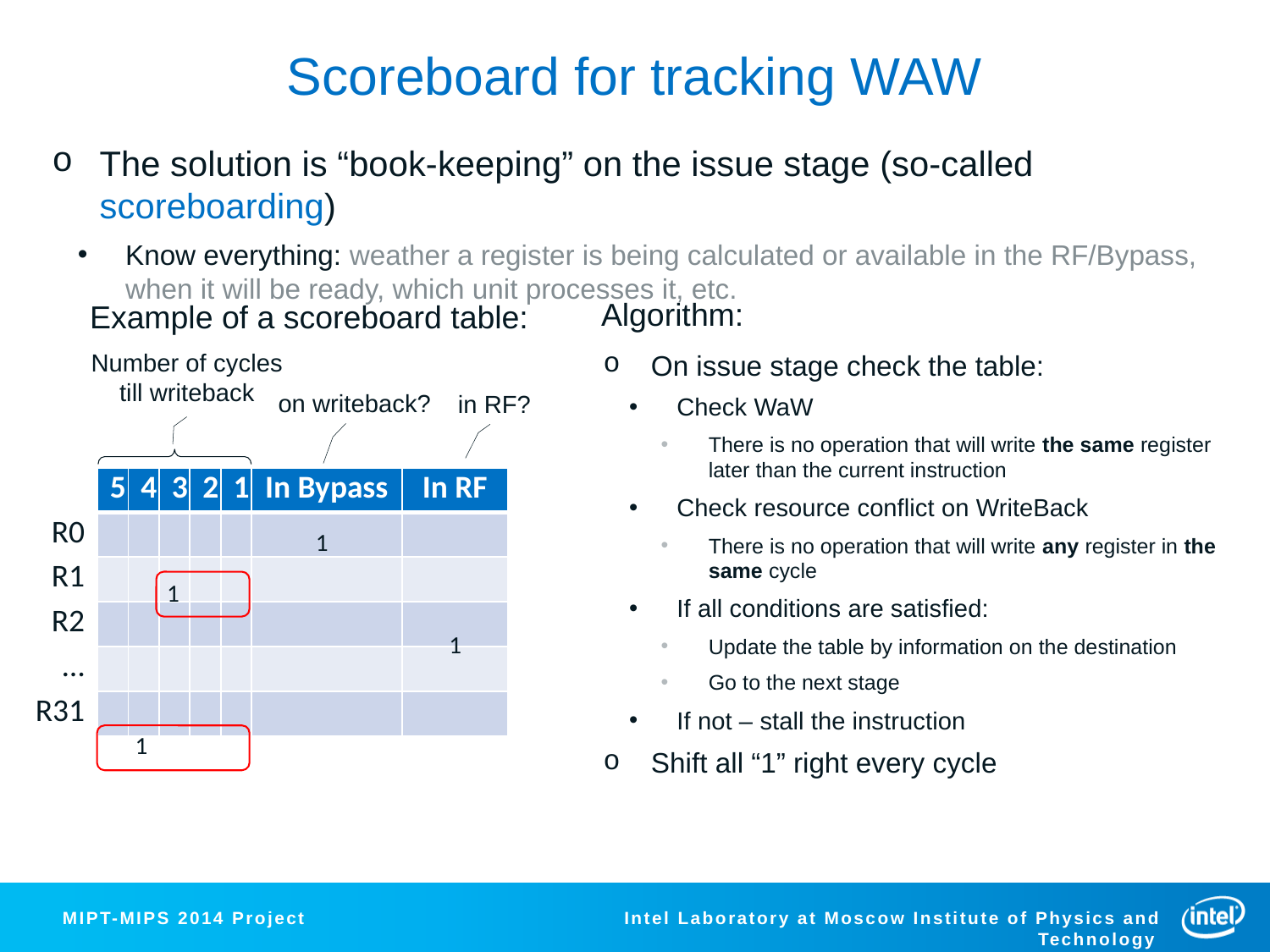

# Scoreboard for tracking WAW
The solution is “book-keeping” on the issue stage (so-called scoreboarding)
Know everything: weather a register is being calculated or available in the RF/Bypass, when it will be ready, which unit processes it, etc.
Algorithm:
Example of a scoreboard table:
Number of cycles till writeback
On issue stage check the table:
Check WaW
There is no operation that will write the same register later than the current instruction
Check resource conflict on WriteBack
There is no operation that will write any register in the same cycle
If all conditions are satisfied:
Update the table by information on the destination
Go to the next stage
If not – stall the instruction
Shift all “1” right every cycle
on writeback?
in RF?

|  | 5 | 4 | 3 | 2 | 1 | In Bypass | In RF |
| --- | --- | --- | --- | --- | --- | --- | --- |
| R0 |  |  |  |  |  |  |  |
| R1 |  |  |  |  |  |  |  |
| R2 |  |  |  |  |  |  |  |
| … |  |  |  |  |  |  |  |
| R31 |  |  |  |  |  |  |  |
1
1
1
1